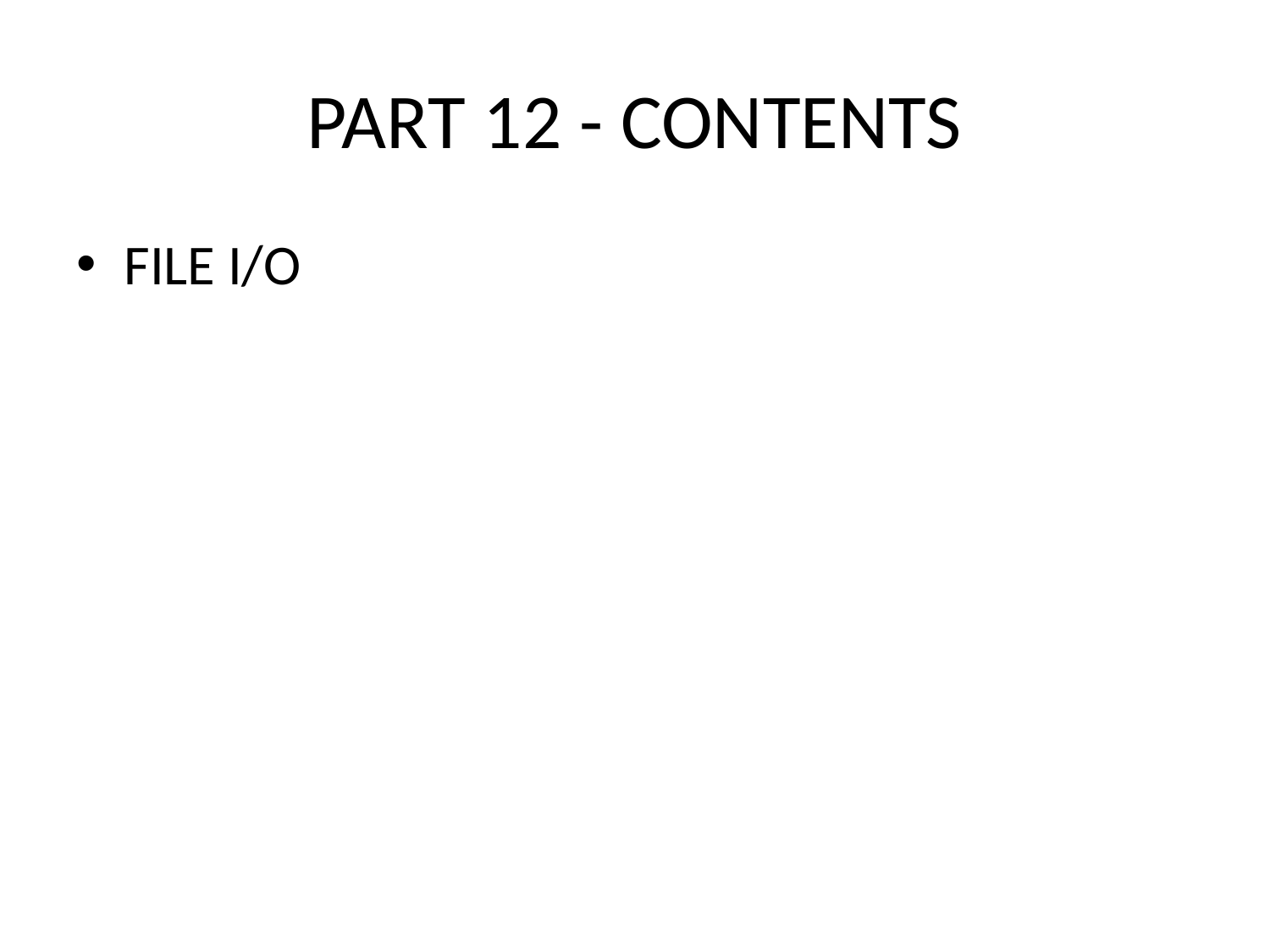

# PART 12 - CONTENTS
FILE I/O